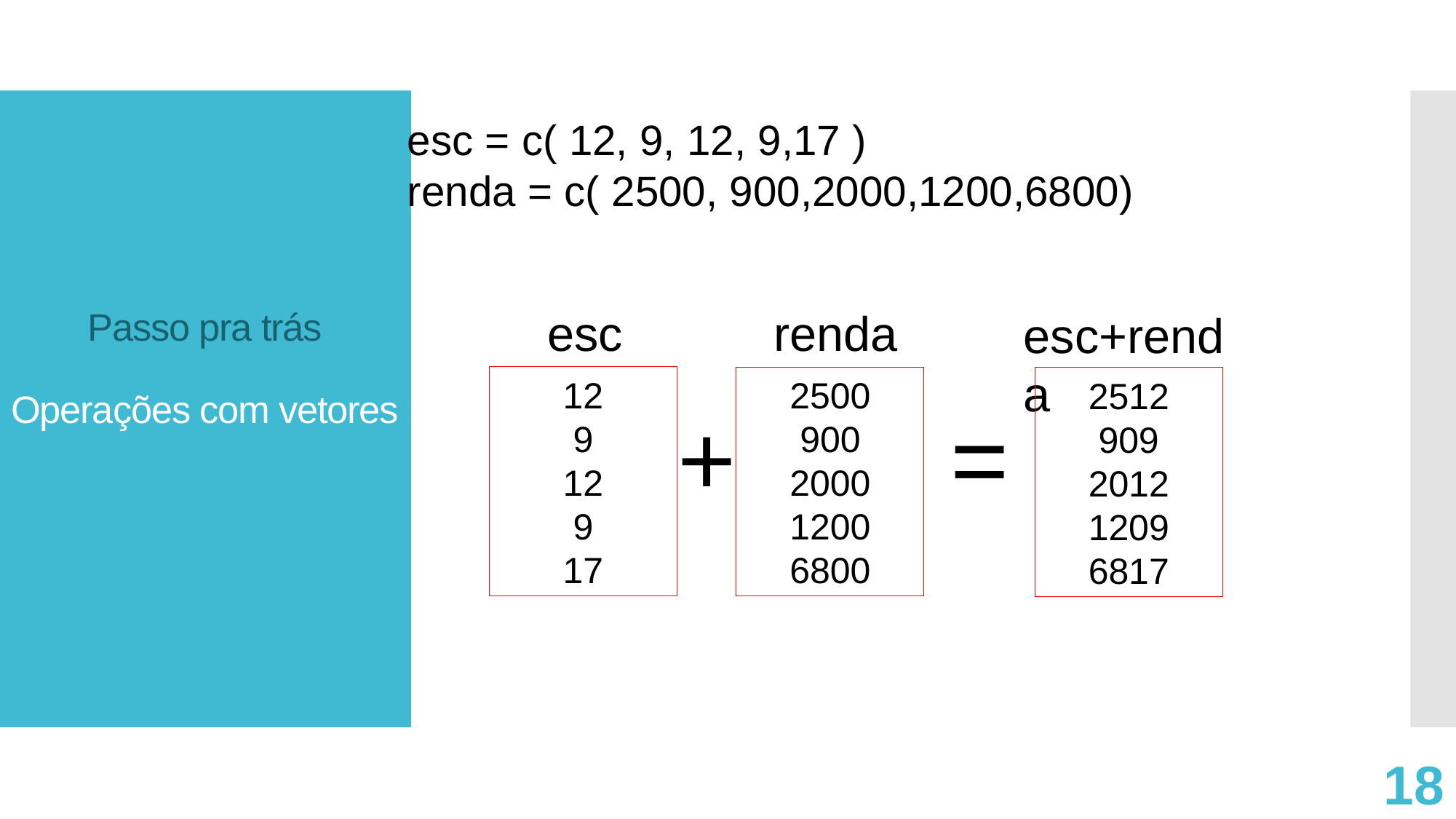

esc = c( 12, 9, 12, 9,17 )
renda = c( 2500, 900,2000,1200,6800)
Passo pra trás

Operações com vetores
renda
esc
esc+renda
12
9
12
9
17
2500
900
2000
1200
6800
2512
909
2012
1209
6817
+
=
18